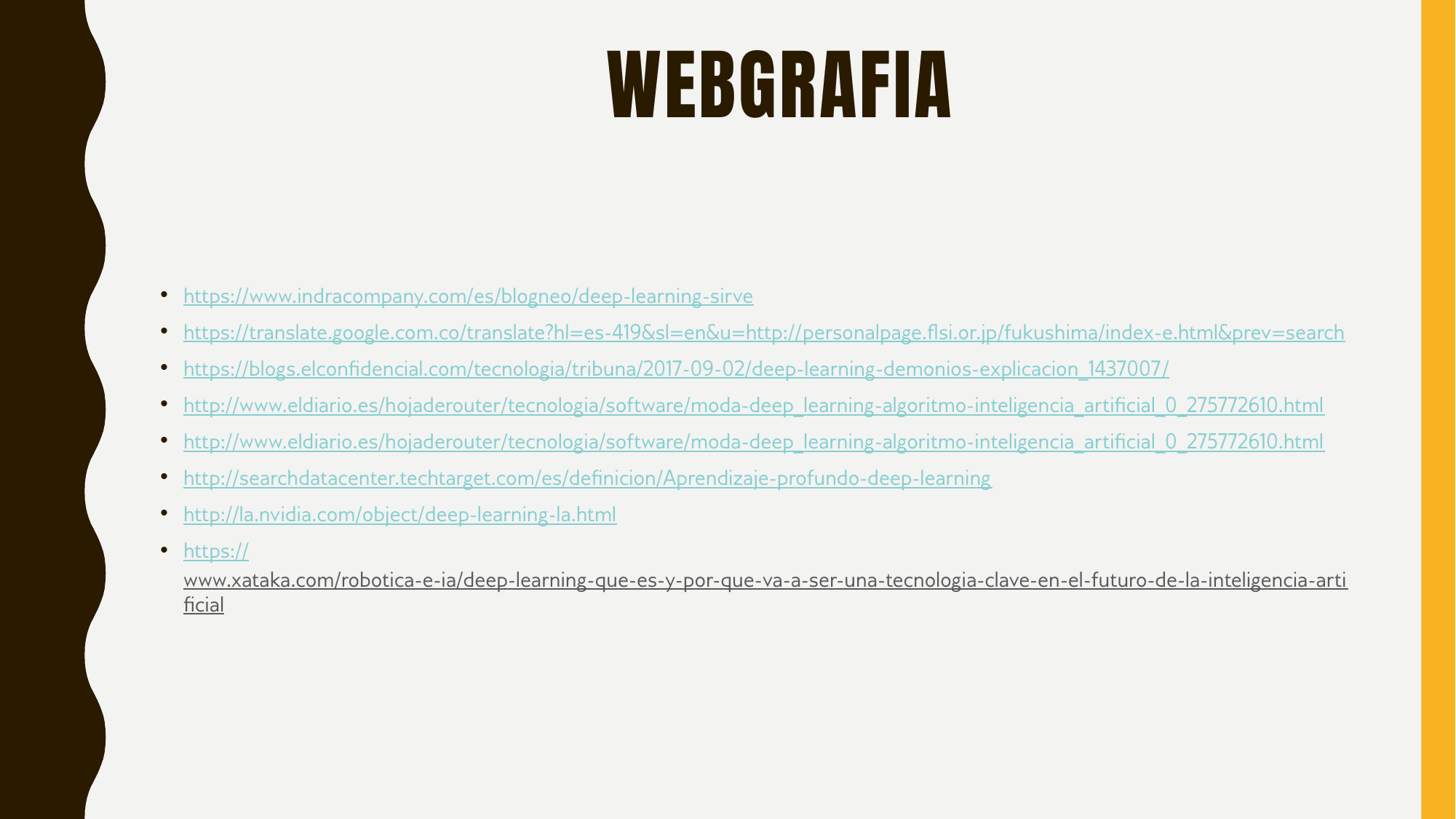

# Webgrafia
https://www.indracompany.com/es/blogneo/deep-learning-sirve
https://translate.google.com.co/translate?hl=es-419&sl=en&u=http://personalpage.flsi.or.jp/fukushima/index-e.html&prev=search
https://blogs.elconfidencial.com/tecnologia/tribuna/2017-09-02/deep-learning-demonios-explicacion_1437007/
http://www.eldiario.es/hojaderouter/tecnologia/software/moda-deep_learning-algoritmo-inteligencia_artificial_0_275772610.html
http://www.eldiario.es/hojaderouter/tecnologia/software/moda-deep_learning-algoritmo-inteligencia_artificial_0_275772610.html
http://searchdatacenter.techtarget.com/es/definicion/Aprendizaje-profundo-deep-learning
http://la.nvidia.com/object/deep-learning-la.html
https://www.xataka.com/robotica-e-ia/deep-learning-que-es-y-por-que-va-a-ser-una-tecnologia-clave-en-el-futuro-de-la-inteligencia-artificial